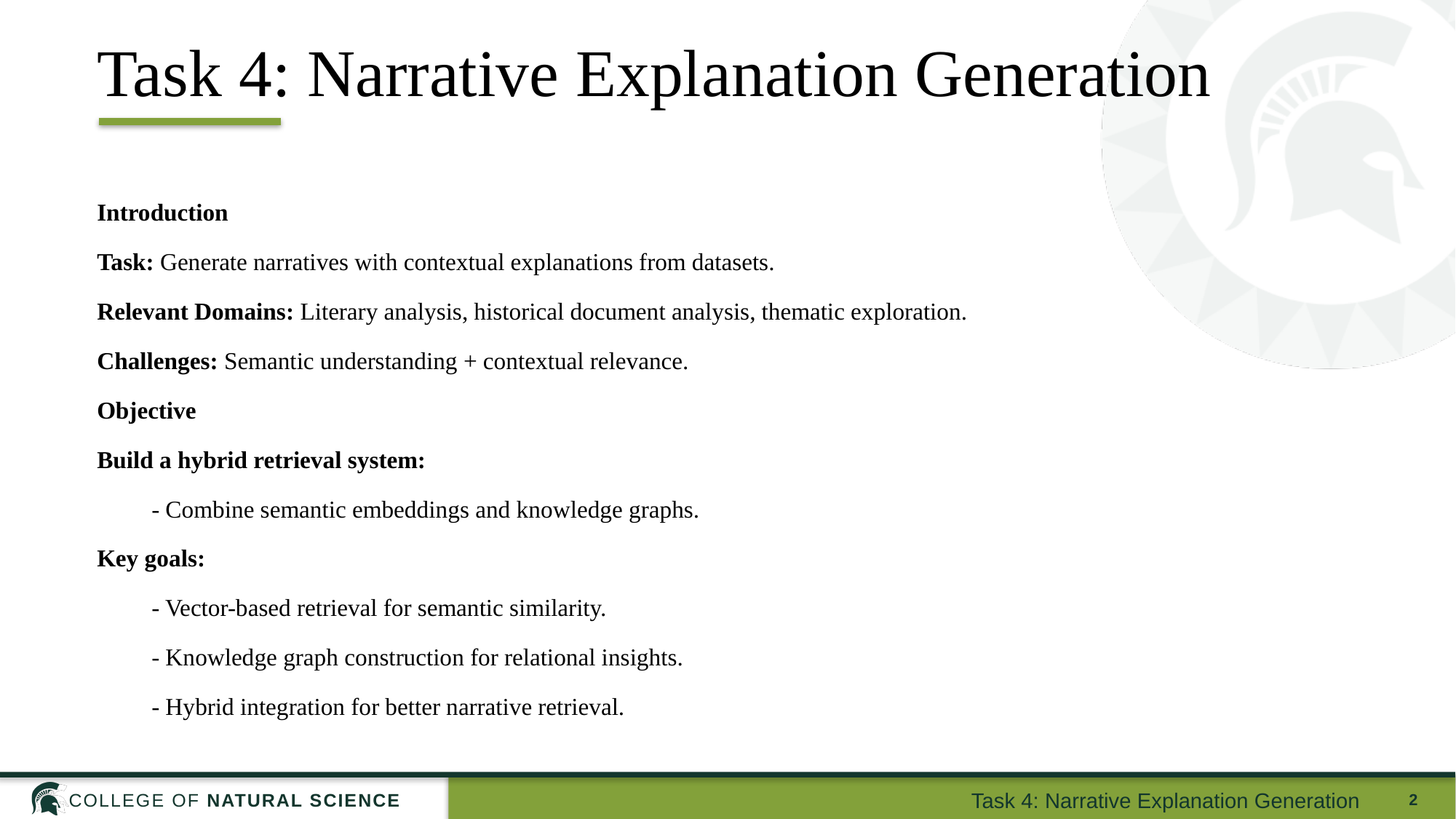

# Task 4: Narrative Explanation Generation
Introduction
Task: Generate narratives with contextual explanations from datasets.
Relevant Domains: Literary analysis, historical document analysis, thematic exploration.
Challenges: Semantic understanding + contextual relevance.
Objective
Build a hybrid retrieval system:
- Combine semantic embeddings and knowledge graphs.
Key goals:
- Vector-based retrieval for semantic similarity.
- Knowledge graph construction for relational insights.
- Hybrid integration for better narrative retrieval.

Task 4: Narrative Explanation Generation
2